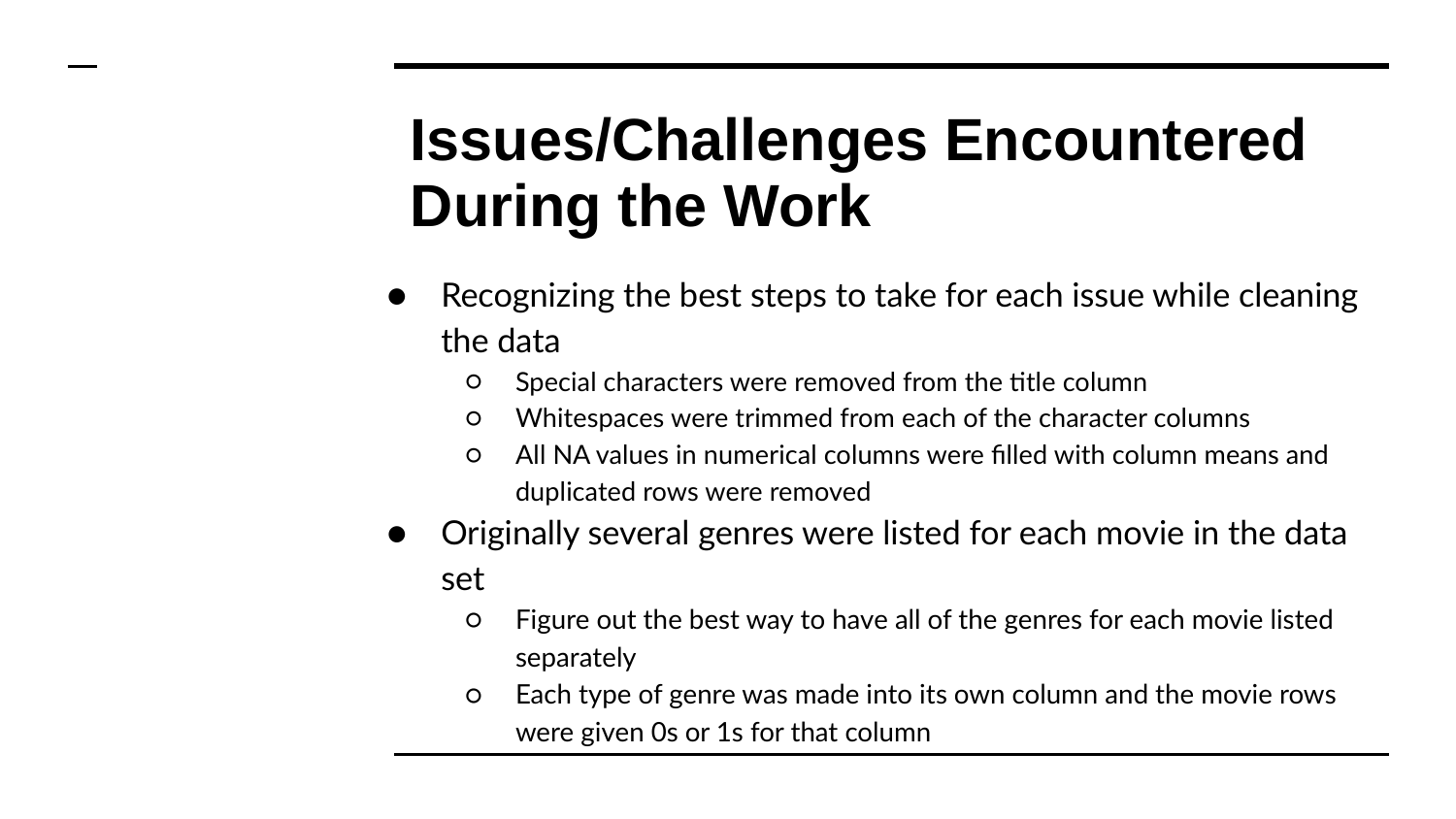

# Issues/Challenges Encountered During the Work
Recognizing the best steps to take for each issue while cleaning the data
Special characters were removed from the title column
Whitespaces were trimmed from each of the character columns
All NA values in numerical columns were filled with column means and duplicated rows were removed
Originally several genres were listed for each movie in the data set
Figure out the best way to have all of the genres for each movie listed separately
Each type of genre was made into its own column and the movie rows were given 0s or 1s for that column